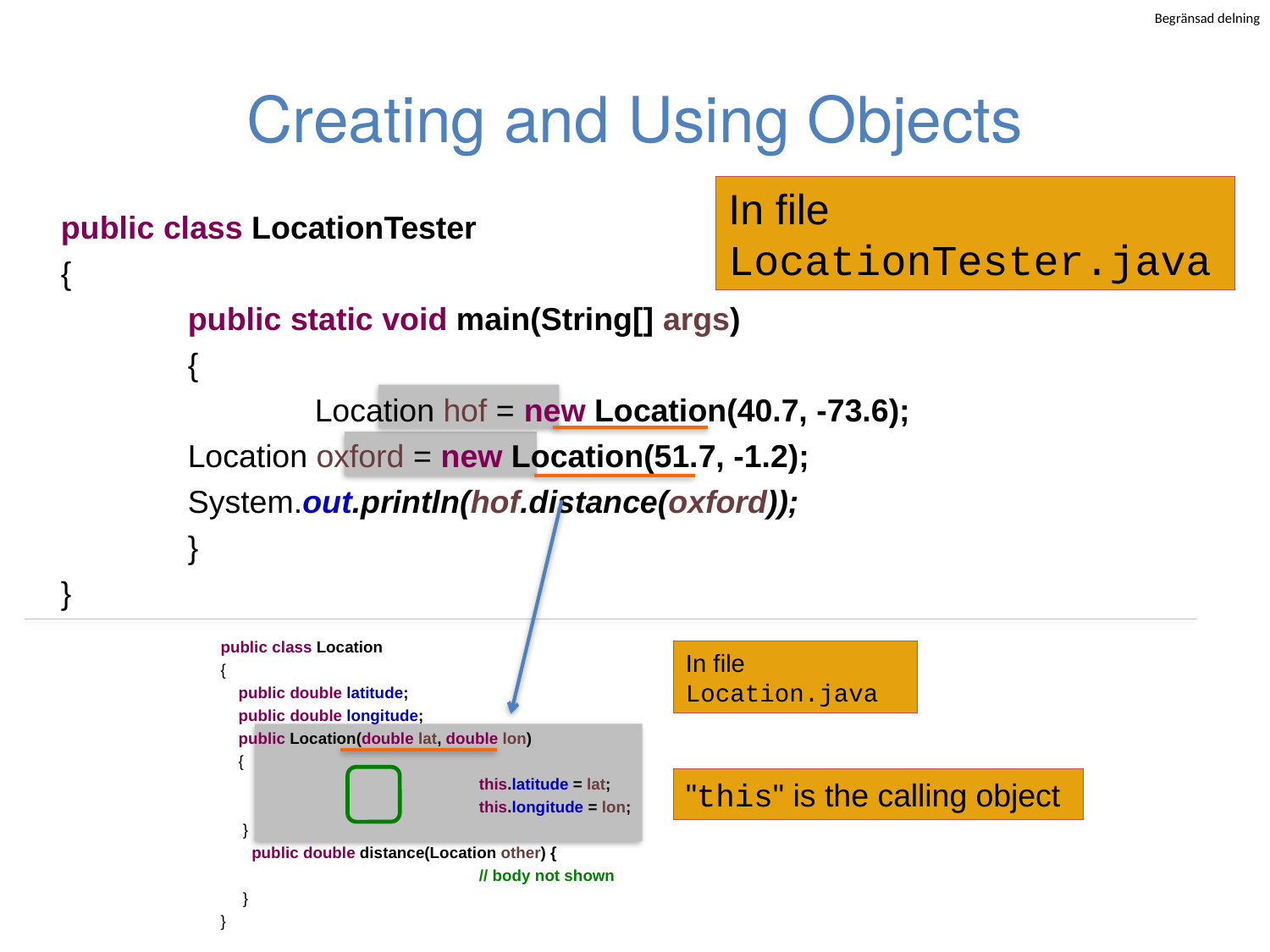

# Creating and Using Objects
In file LocationTester.java
public class LocationTester
{
	public static void main(String[] args)
 	{
		Location hof = new Location(40.7, -73.6);
     	Location oxford = new Location(51.7, -1.2);
     	System.out.println(hof.distance(oxford));
	}
}

public class Location
{
    public double latitude;
    public double longitude;
    public Location(double lat, double lon)
    {
		 this.latitude = lat;
		 this.longitude = lon;
     }
       public double distance(Location other) {
		 // body not shown
     }
}
In file
Location.java

"this" is the calling object